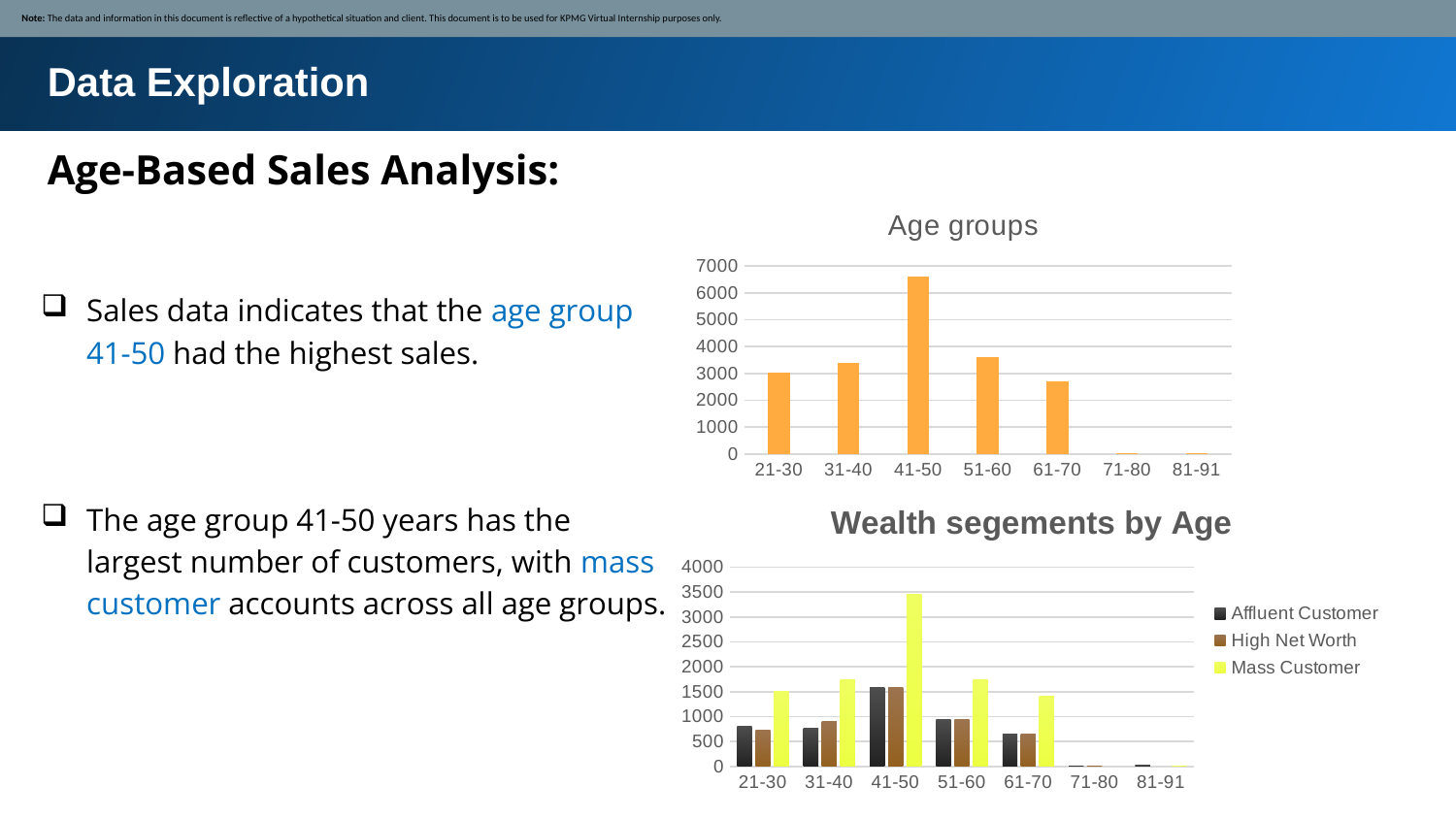

Note: The data and information in this document is reflective of a hypothetical situation and client. This document is to be used for KPMG Virtual Internship purposes only.
Data Exploration
Age-Based Sales Analysis:

### Chart: Age groups

| Category | Total |
|---|---|
| 21-30 | 3047.0 |
| 31-40 | 3408.0 |
| 41-50 | 6609.0 |
| 51-60 | 3620.0 |
| 61-70 | 2712.0 |
| 71-80 | 18.0 |
| 81-91 | 31.0 |
Sales data indicates that the age group 41-50 had the highest sales.

The age group 41-50 years has the largest number of customers, with mass customer accounts across all age groups.

### Chart: Wealth segements by Age

| Category | Affluent Customer | High Net Worth | Mass Customer |
|---|---|---|---|
| 21-30 | 800.0 | 734.0 | 1513.0 |
| 31-40 | 769.0 | 908.0 | 1731.0 |
| 41-50 | 1579.0 | 1575.0 | 3455.0 |
| 51-60 | 949.0 | 937.0 | 1734.0 |
| 61-70 | 648.0 | 658.0 | 1406.0 |
| 71-80 | 8.0 | 10.0 | None |
| 81-91 | 17.0 | None | 14.0 |